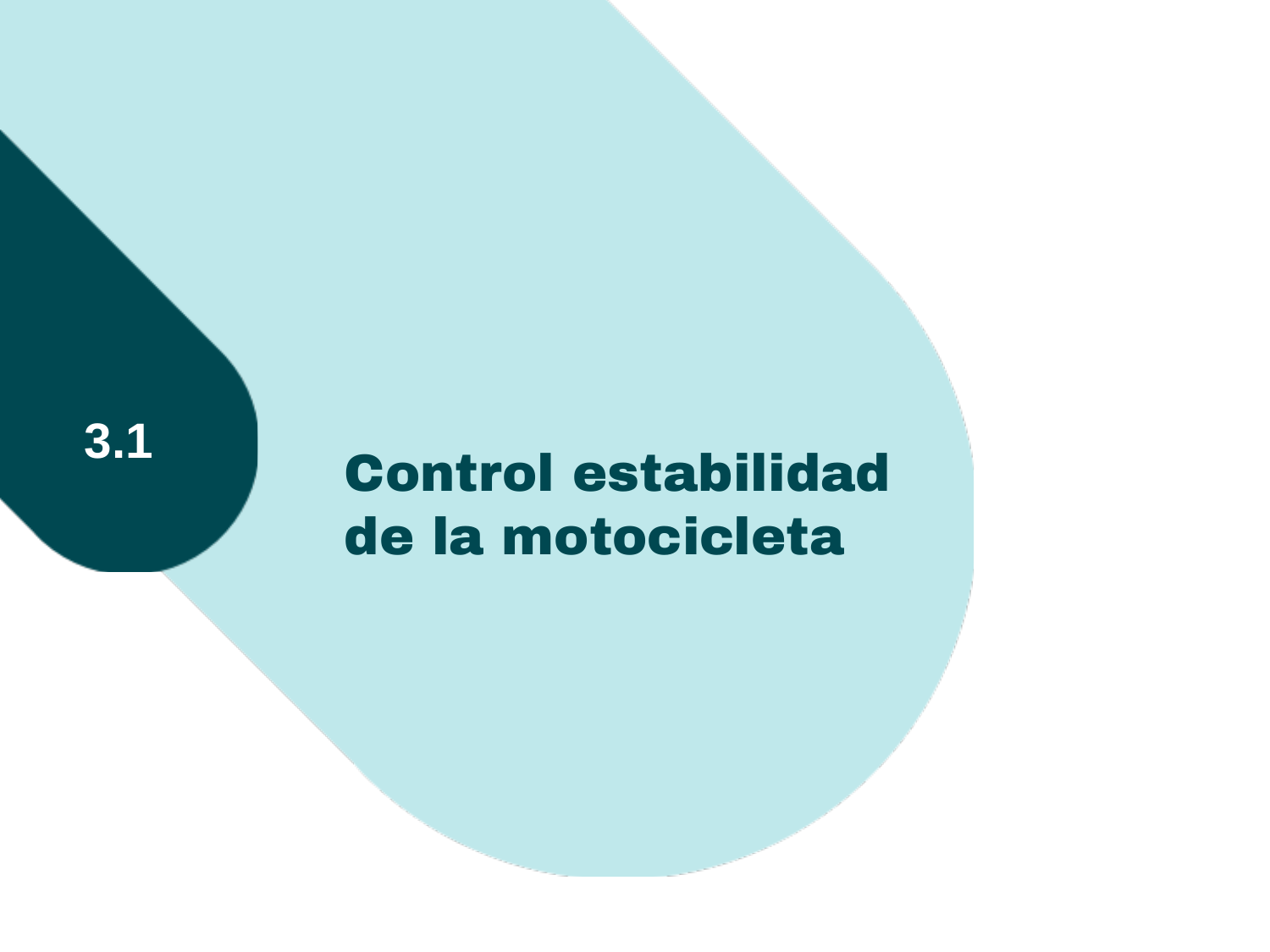

# Control estabilidad de la motocicleta
3.1